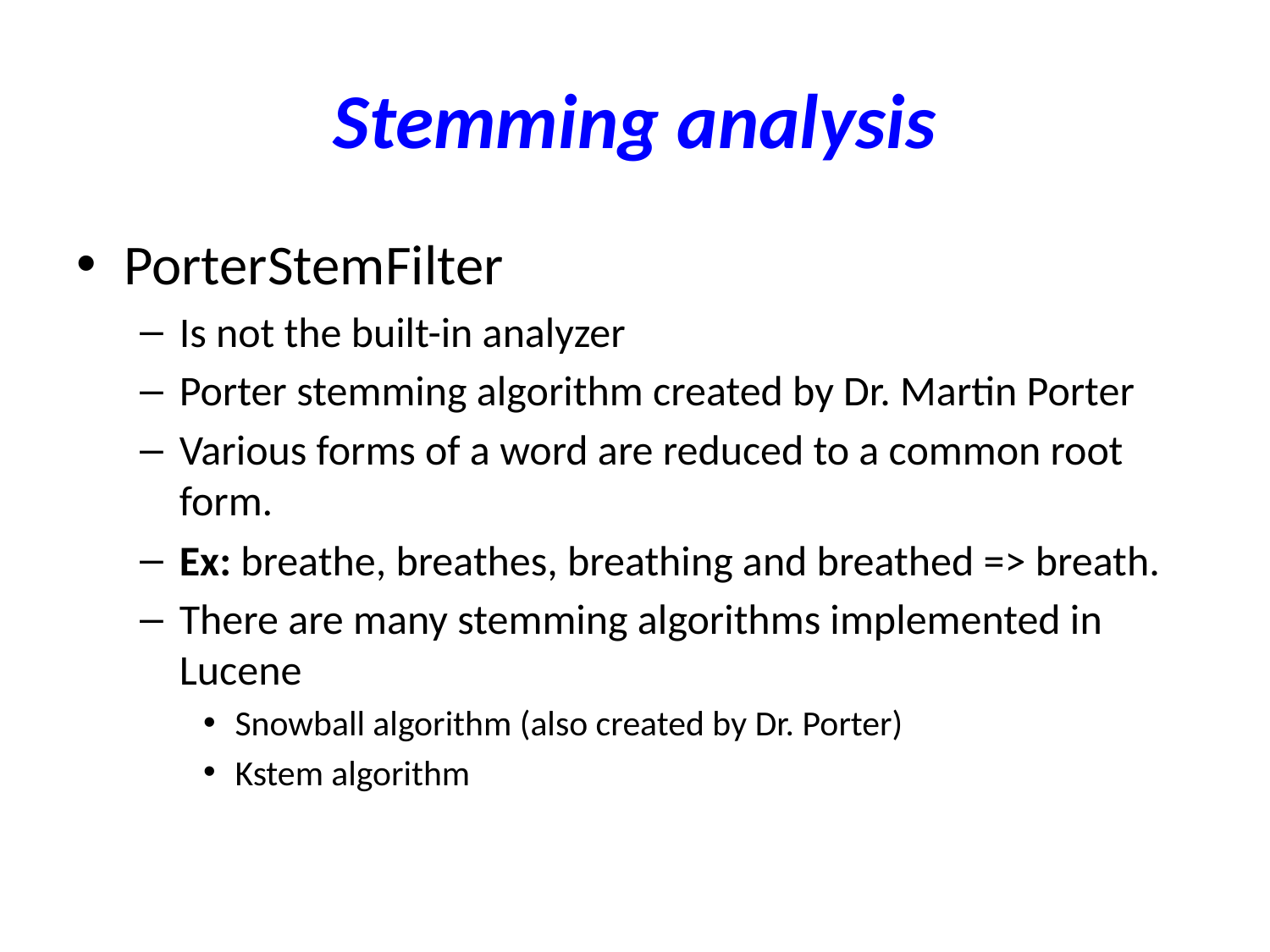

# Stemming analysis
PorterStemFilter
Is not the built-in analyzer
Porter stemming algorithm created by Dr. Martin Porter
Various forms of a word are reduced to a common root form.
Ex: breathe, breathes, breathing and breathed => breath.
There are many stemming algorithms implemented in Lucene
Snowball algorithm (also created by Dr. Porter)
Kstem algorithm